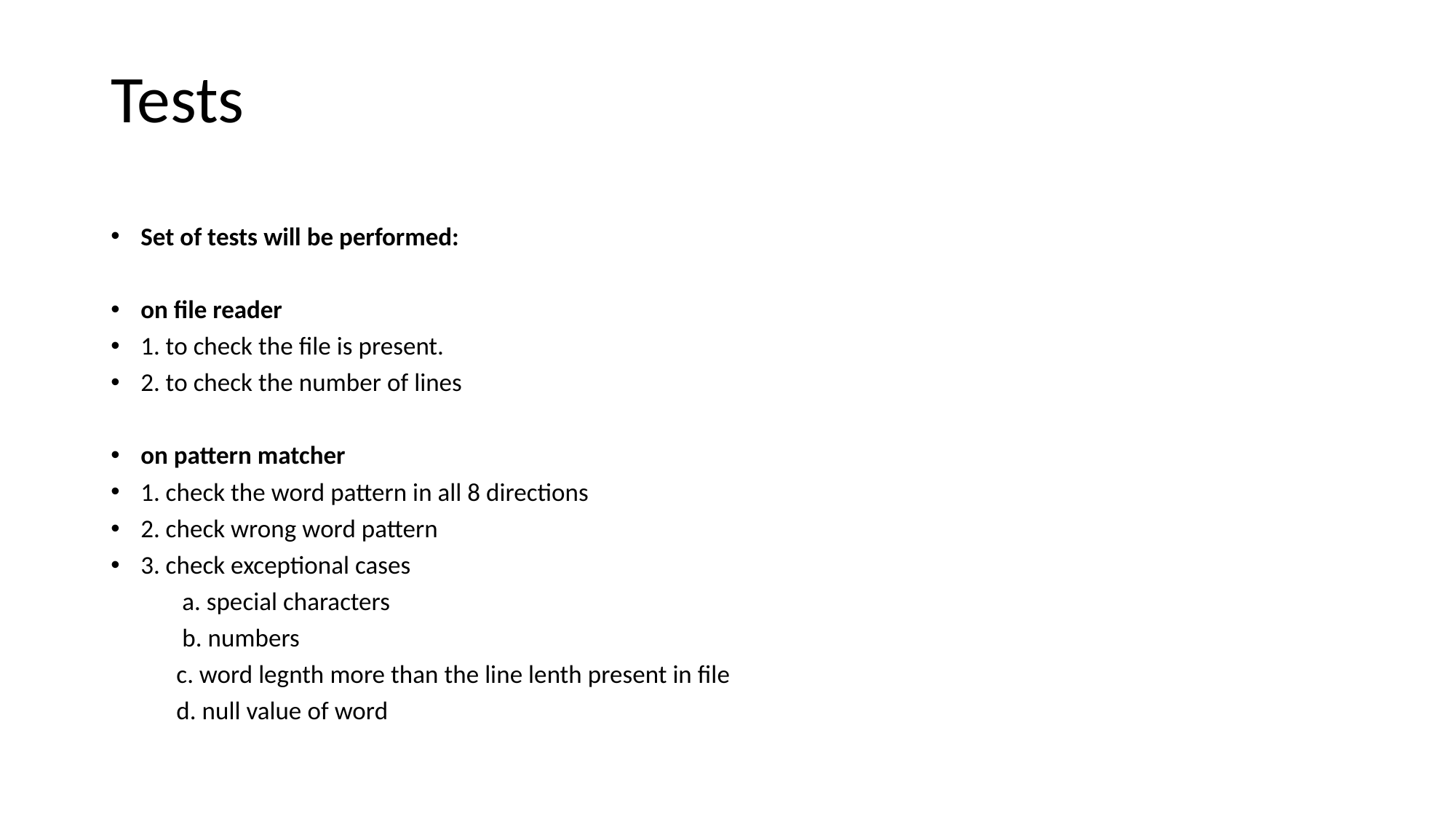

# Tests
Set of tests will be performed:

on file reader
1. to check the file is present.
2. to check the number of lines

on pattern matcher
1. check the word pattern in all 8 directions
2. check wrong word pattern
3. check exceptional cases
	 a. special characters
	 b. numbers
	c. word legnth more than the line lenth present in file
	d. null value of word